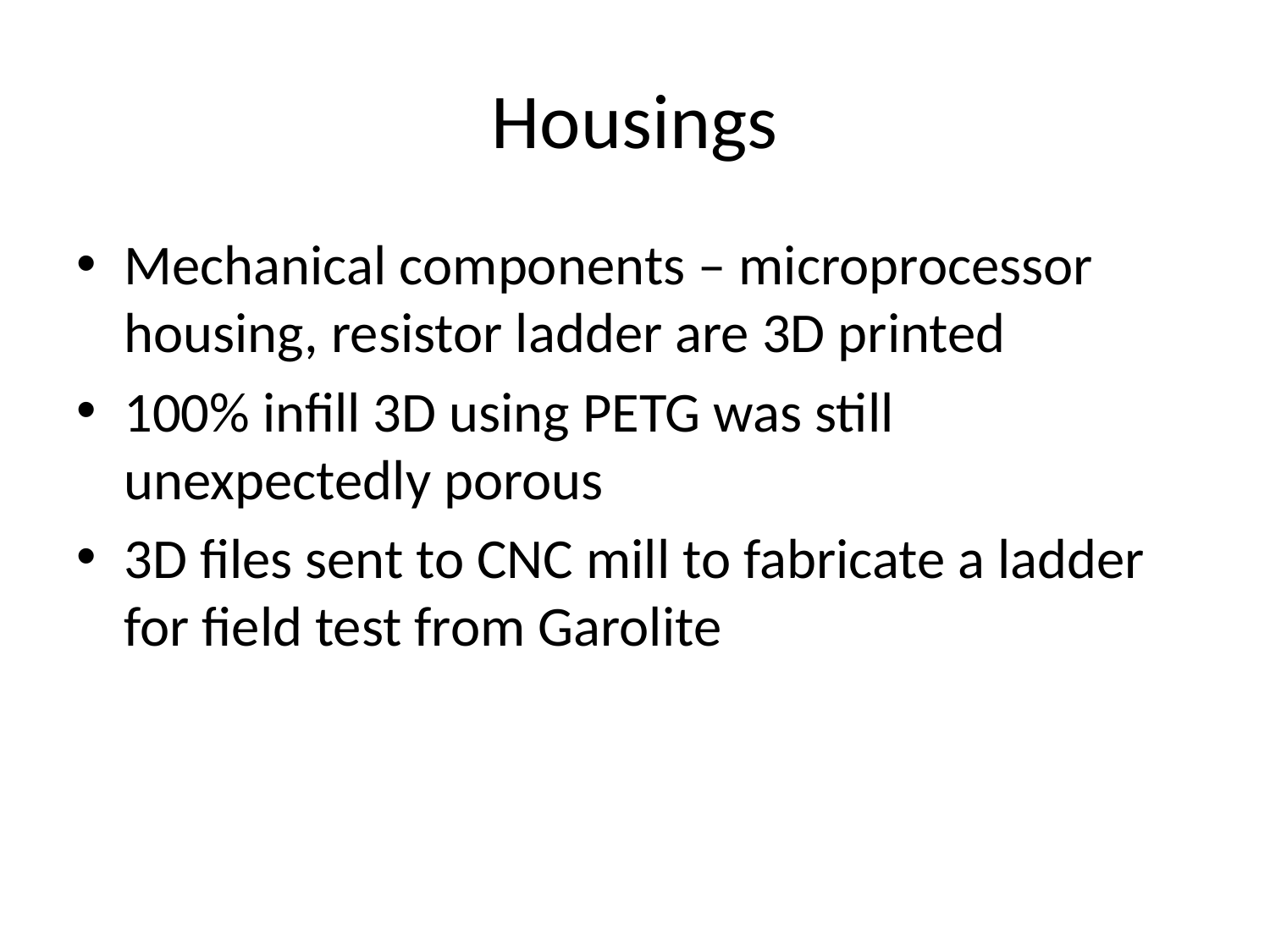

# Housings
Mechanical components – microprocessor housing, resistor ladder are 3D printed
100% infill 3D using PETG was still unexpectedly porous
3D files sent to CNC mill to fabricate a ladder for field test from Garolite